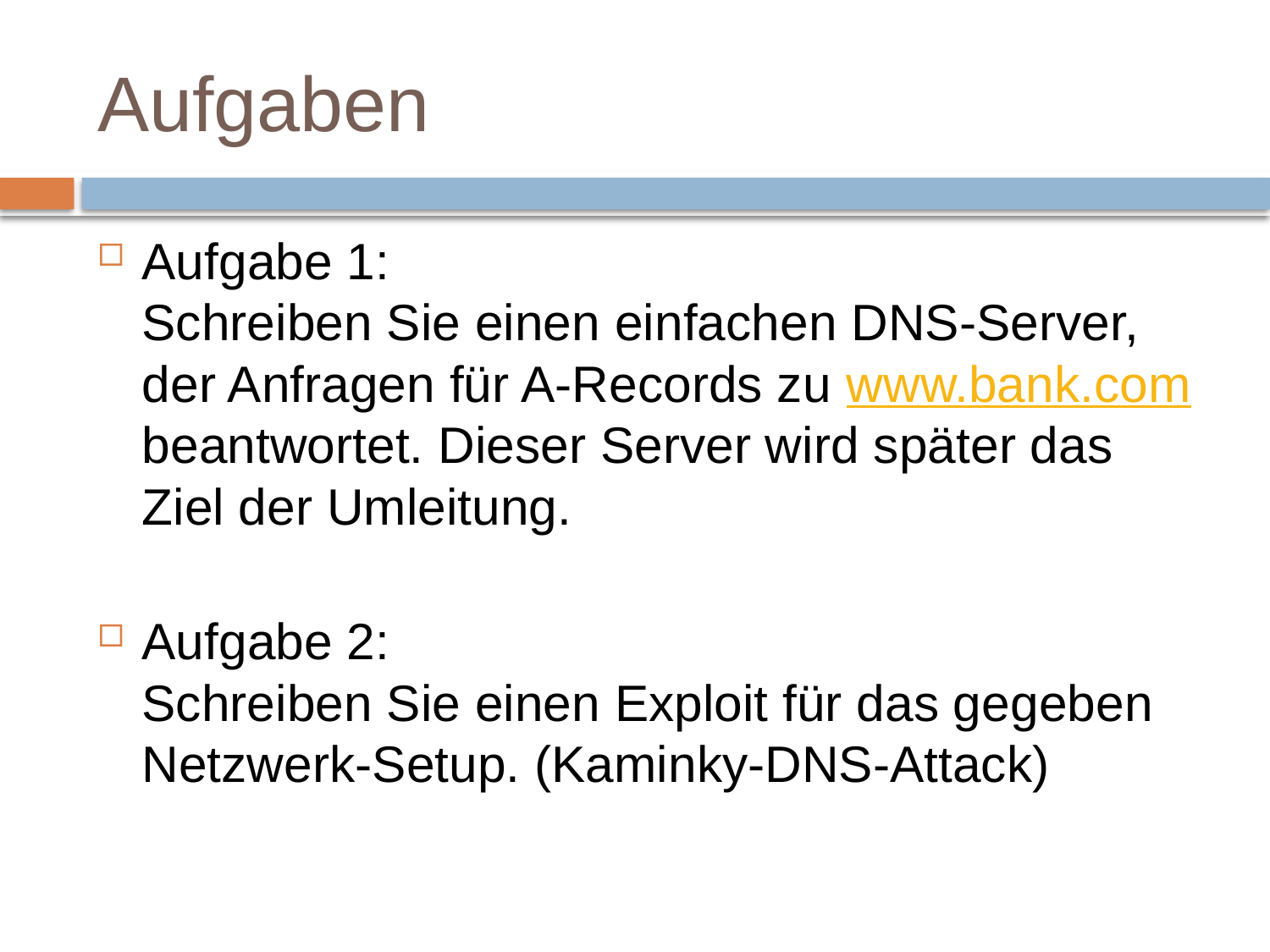

# Aufgaben
Aufgabe 1:
Schreiben Sie einen einfachen DNS-Server, der Anfragen für A-Records zu www.bank.com beantwortet. Dieser Server wird später das Ziel der Umleitung.
Aufgabe 2:
Schreiben Sie einen Exploit für das gegeben Netzwerk-Setup. (Kaminky-DNS-Attack)